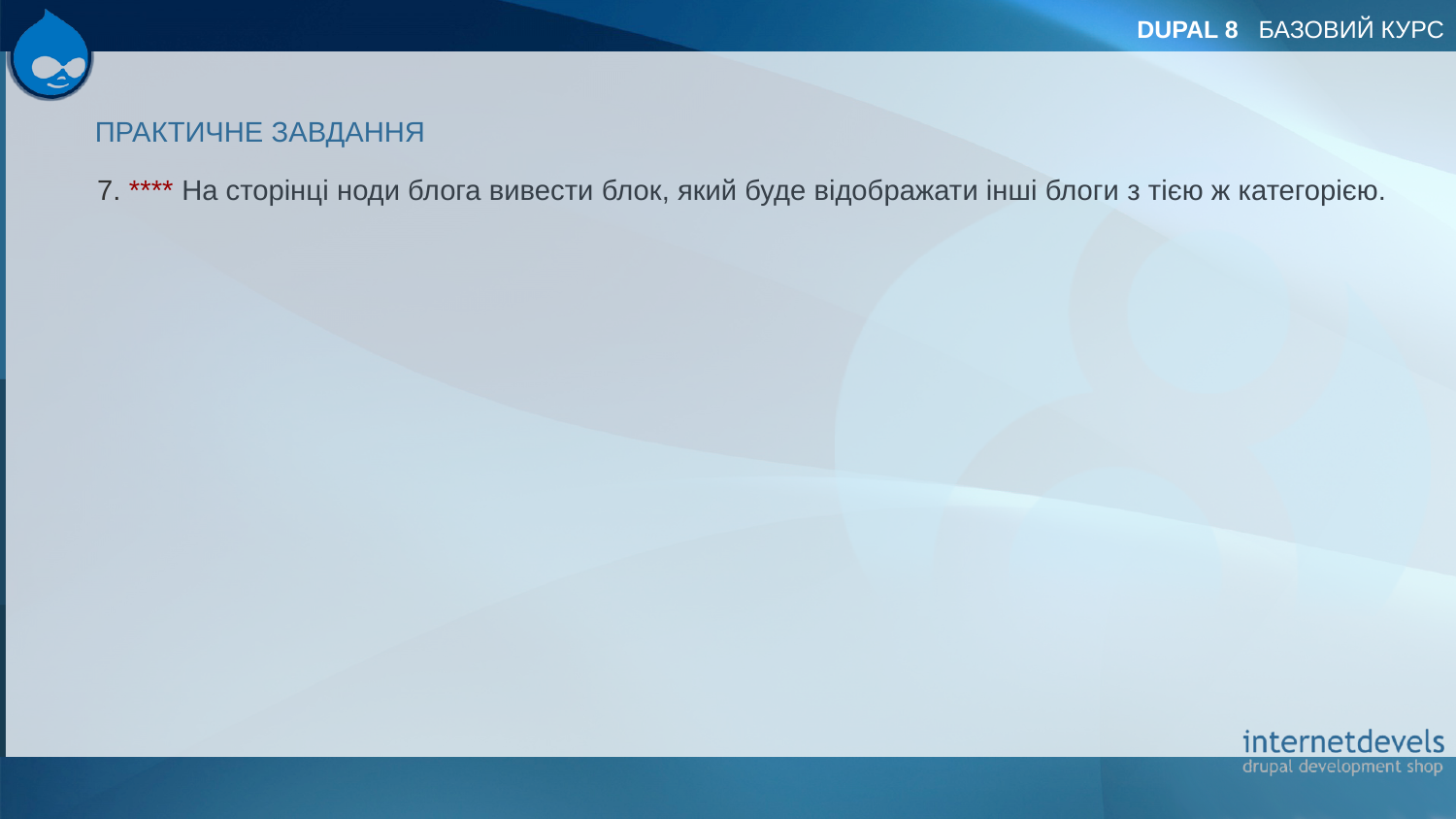

ПРАКТИЧНЕ ЗАВДАННЯ

7. **** На сторінці ноди блога вивести блок, який буде відображати інші блоги з тією ж категорією.